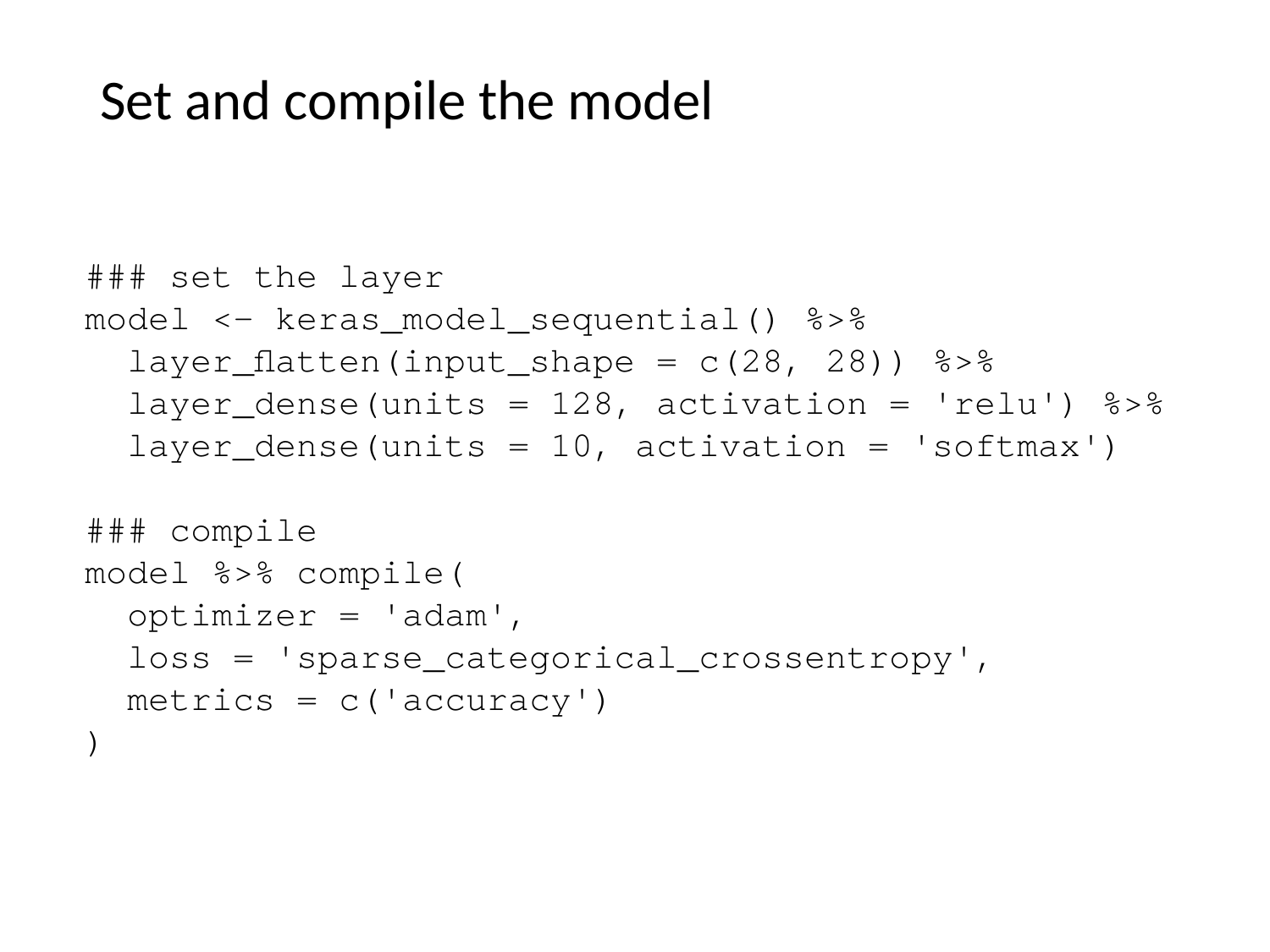

# Set and compile the model
### set the layer
model <- keras_model_sequential() %>%
  layer_flatten(input_shape = c(28, 28)) %>%
  layer_dense(units = 128, activation = 'relu') %>%
  layer_dense(units = 10, activation = 'softmax')

### compile
model %>% compile(
  optimizer = 'adam',
  loss = 'sparse_categorical_crossentropy',
  metrics = c('accuracy')
)